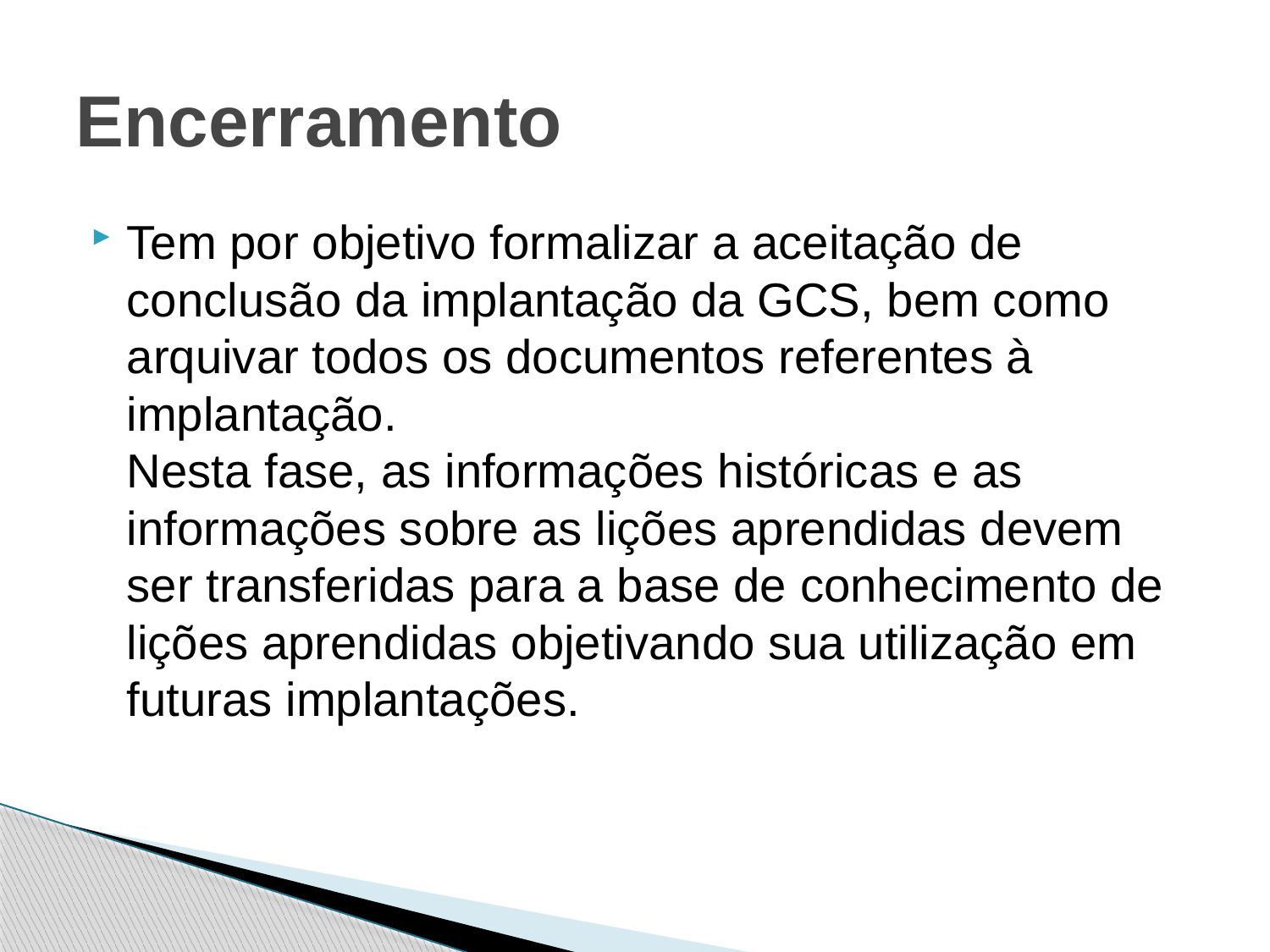

# Encerramento
Tem por objetivo formalizar a aceitação de conclusão da implantação da GCS, bem como arquivar todos os documentos referentes à implantação. 
Nesta fase, as informações históricas e as informações sobre as lições aprendidas devem ser transferidas para a base de conhecimento de lições aprendidas objetivando sua utilização em futuras implantações.